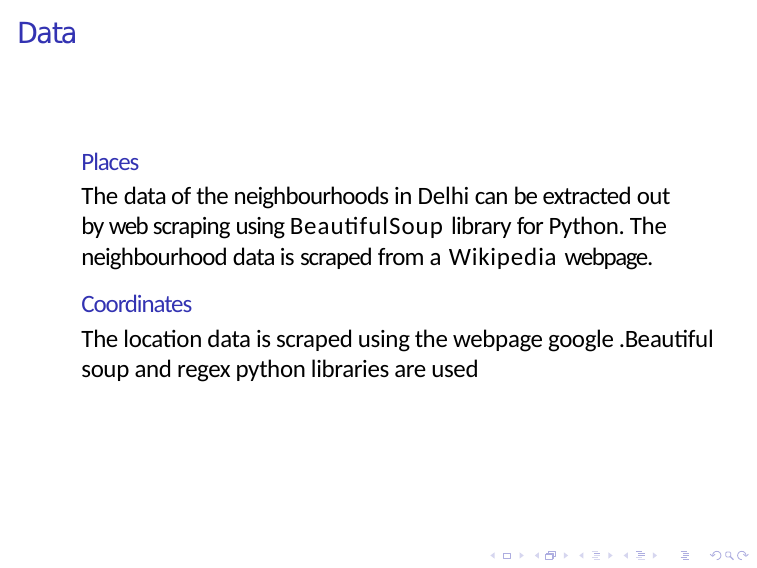

# Data
Places
The data of the neighbourhoods in Delhi can be extracted out  by web scraping using BeautifulSoup library for Python. The  neighbourhood data is scraped from a Wikipedia webpage.
Coordinates
The location data is scraped using the webpage google .Beautiful soup and regex python libraries are used